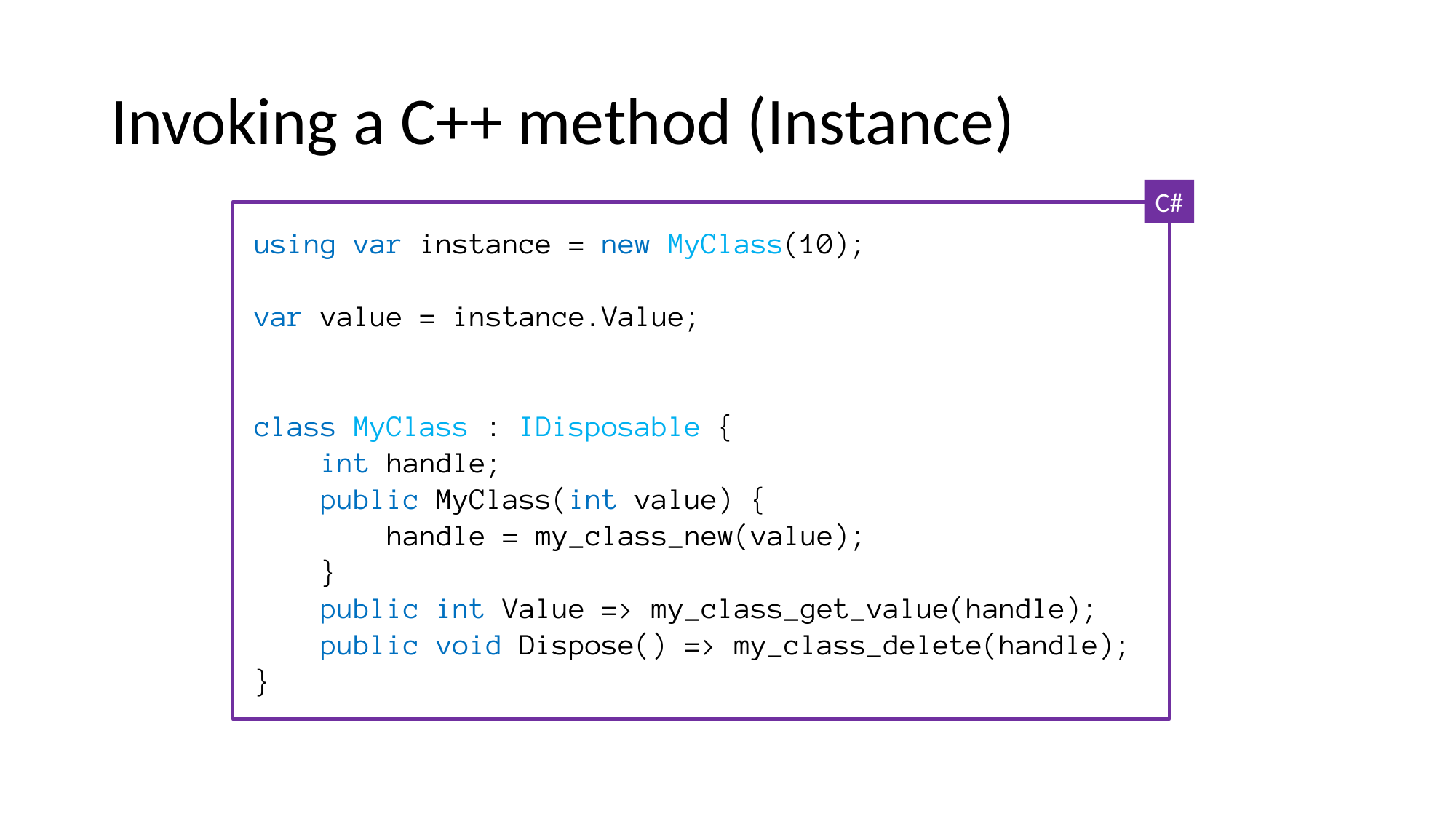

# Invoking a C++ method (Instance)
C#
using var instance = new MyClass(10);

var value = instance.Value;

class MyClass : IDisposable {
    int handle;
    public MyClass(int value) {
        handle = my_class_new(value);
    }
    public int Value => my_class_get_value(handle);
    public void Dispose() => my_class_delete(handle);
}